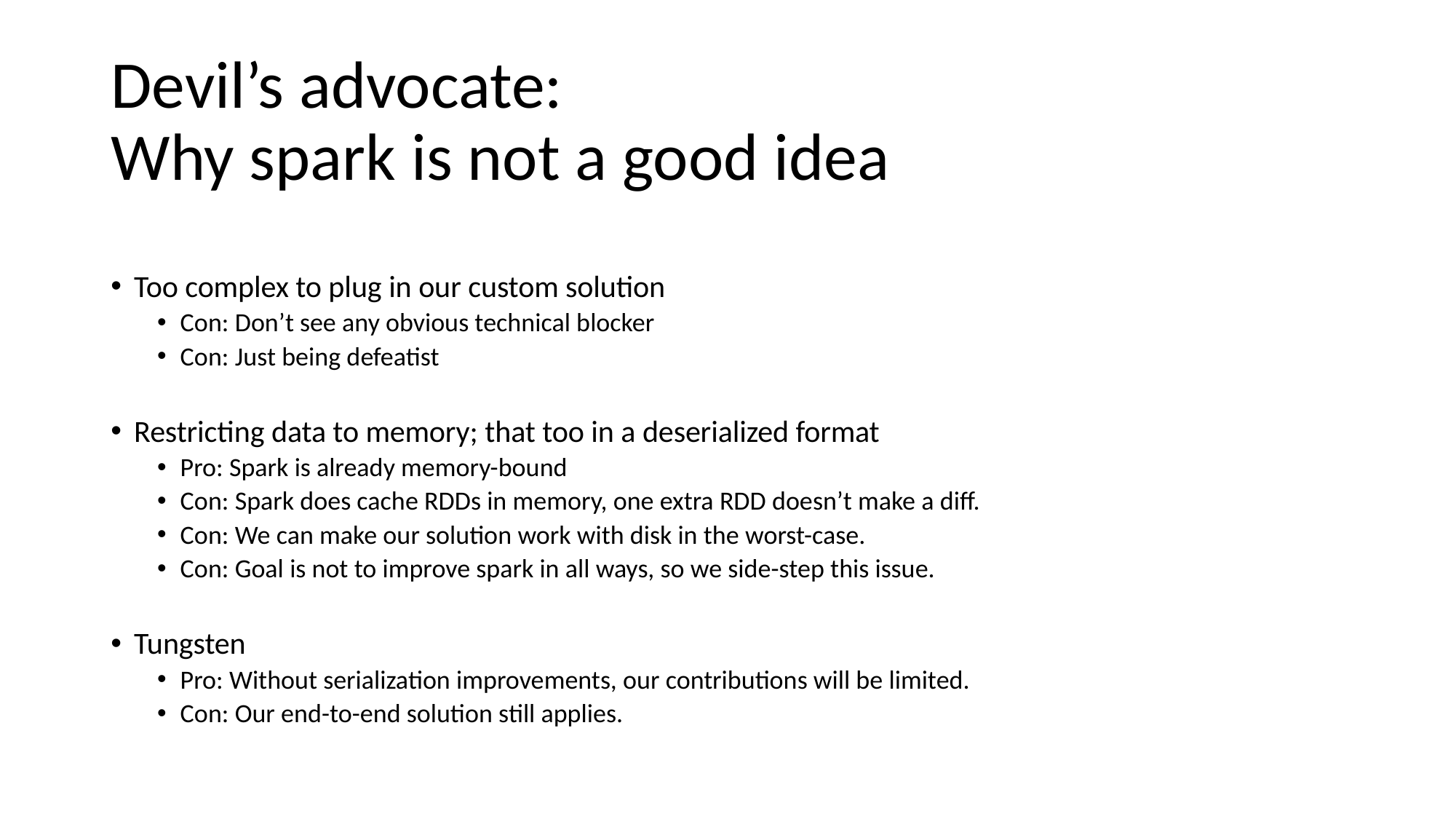

# Devil’s advocate: Why spark is not a good idea

Too complex to plug in our custom solution
Con: Don’t see any obvious technical blocker
Con: Just being defeatist

Restricting data to memory; that too in a deserialized format
Pro: Spark is already memory-bound
Con: Spark does cache RDDs in memory, one extra RDD doesn’t make a diff.
Con: We can make our solution work with disk in the worst-case.
Con: Goal is not to improve spark in all ways, so we side-step this issue.

Tungsten
Pro: Without serialization improvements, our contributions will be limited.
Con: Our end-to-end solution still applies.